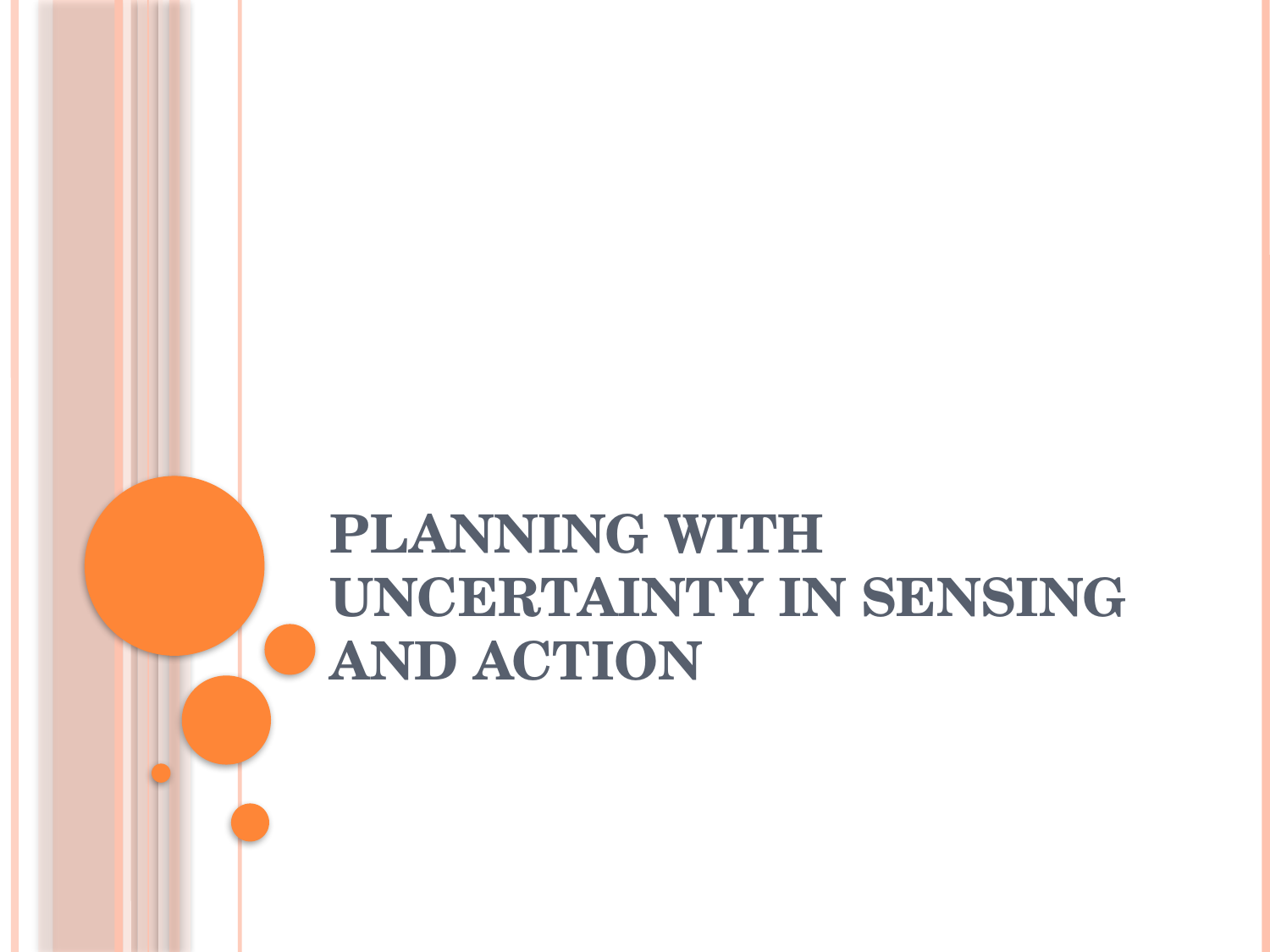

# Planning with Uncertainty in Sensing and Action